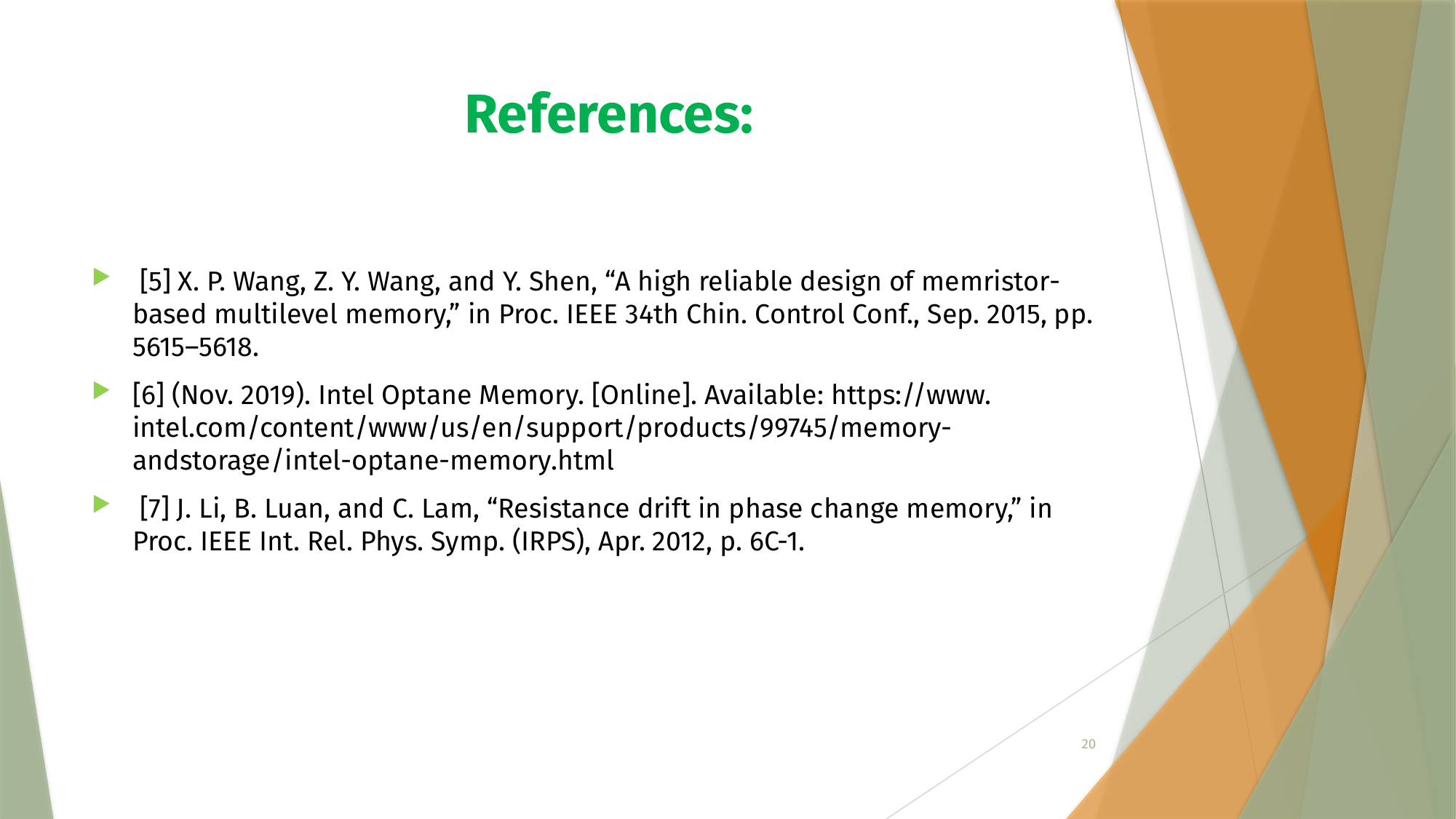

# References:
 [5] X. P. Wang, Z. Y. Wang, and Y. Shen, “A high reliable design of memristor-based multilevel memory,” in Proc. IEEE 34th Chin. Control Conf., Sep. 2015, pp. 5615–5618.
[6] (Nov. 2019). Intel Optane Memory. [Online]. Available: https://www. intel.com/content/www/us/en/support/products/99745/memory-andstorage/intel-optane-memory.html
 [7] J. Li, B. Luan, and C. Lam, “Resistance drift in phase change memory,” in Proc. IEEE Int. Rel. Phys. Symp. (IRPS), Apr. 2012, p. 6C-1.
20